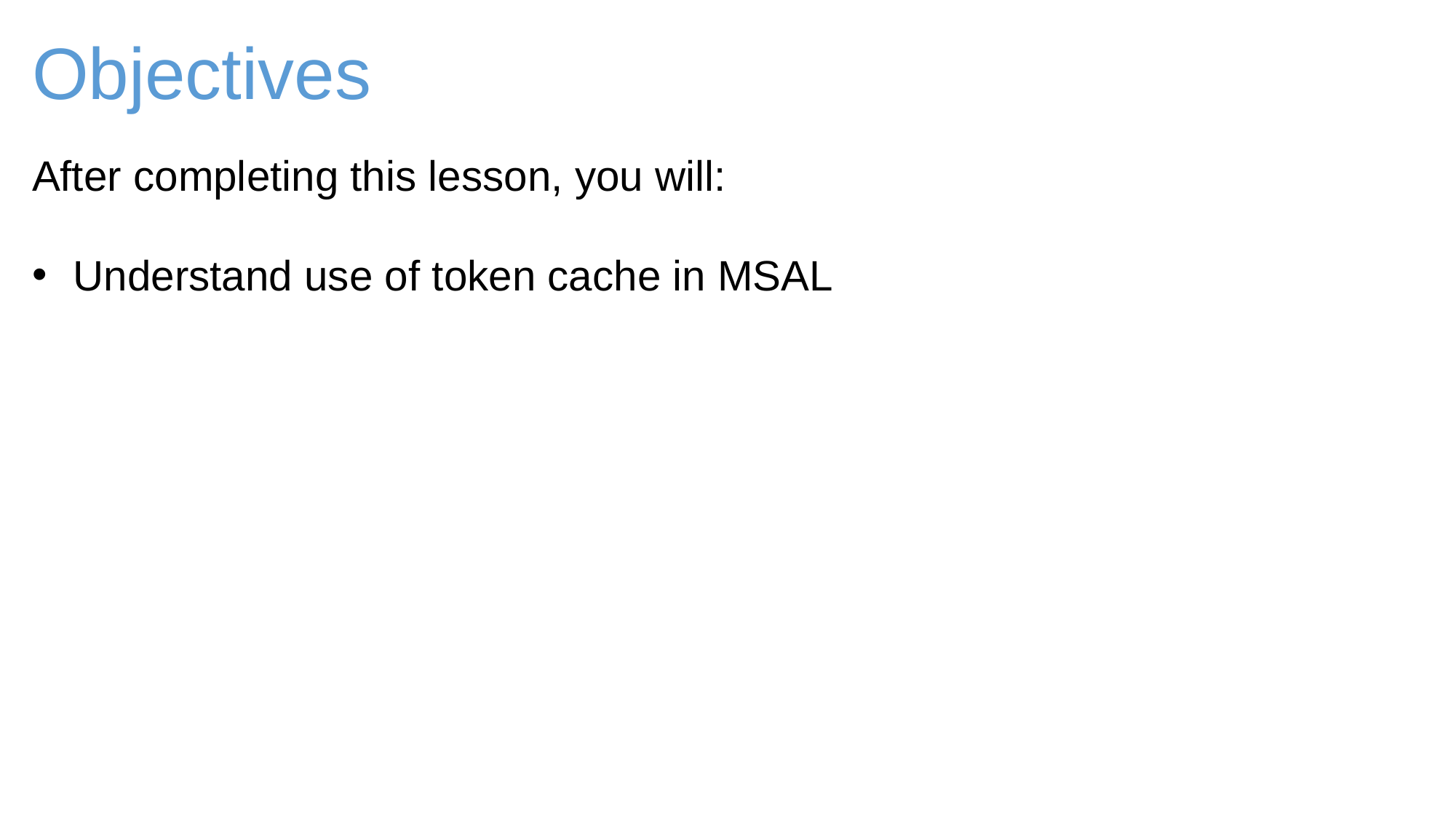

Understand use of token cache in MSAL